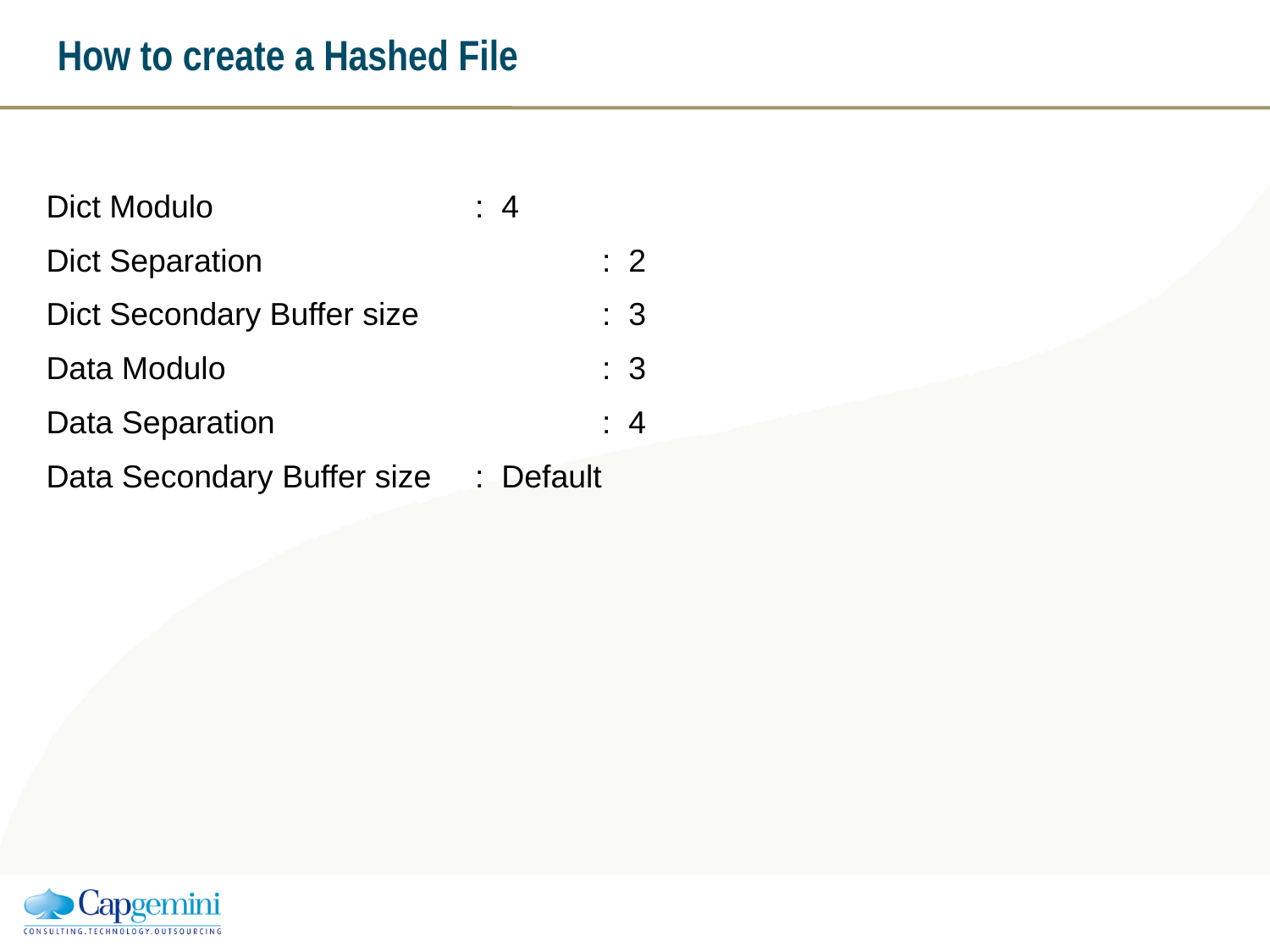

# How to create a Hashed File
Dict Modulo			:  4
Dict Separation			:  2
Dict Secondary Buffer size		:  3
Data Modulo			:  3
Data Separation			:  4
Data Secondary Buffer size	:  Default